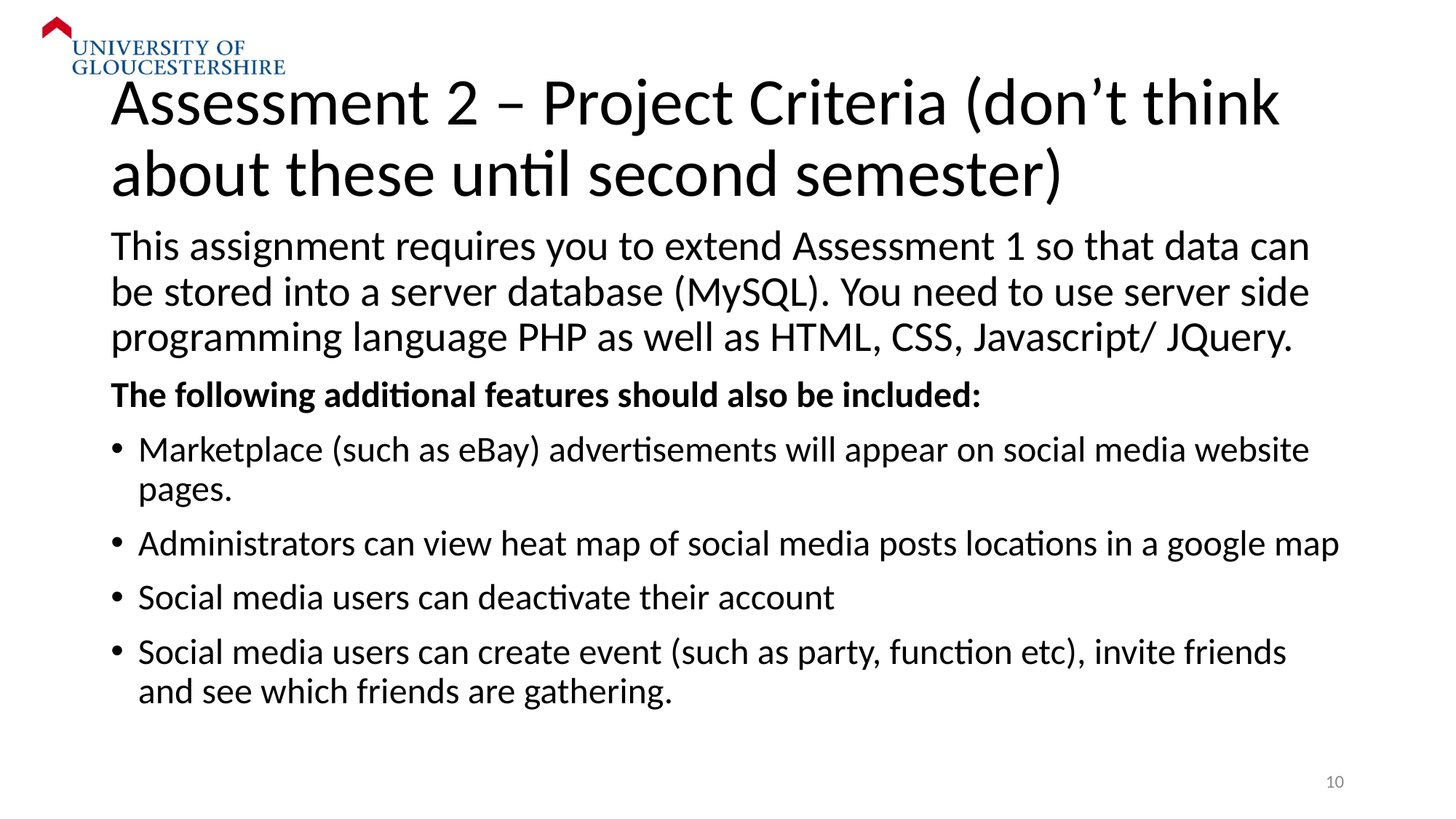

# Assessment 2 – Project Criteria (don’t think about these until second semester)
This assignment requires you to extend Assessment 1 so that data can be stored into a server database (MySQL). You need to use server side programming language PHP as well as HTML, CSS, Javascript/ JQuery.
The following additional features should also be included:
Marketplace (such as eBay) advertisements will appear on social media website pages.
Administrators can view heat map of social media posts locations in a google map
Social media users can deactivate their account
Social media users can create event (such as party, function etc), invite friends and see which friends are gathering.
10